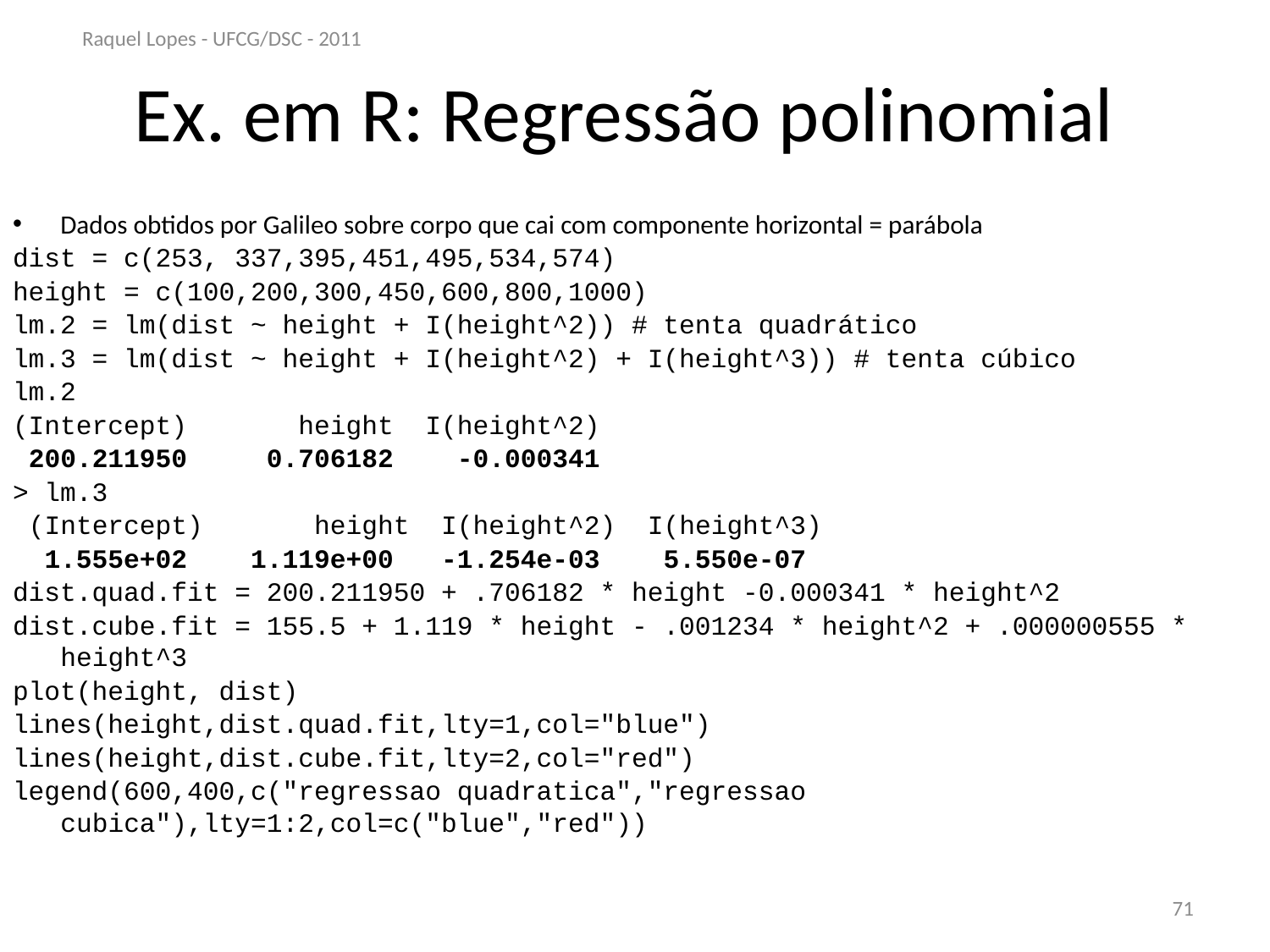

Raquel Lopes - UFCG/DSC - 2011
# Ex. em R: Regressão polinomial
Dados obtidos por Galileo sobre corpo que cai com componente horizontal = parábola
dist = c(253, 337,395,451,495,534,574)
height = c(100,200,300,450,600,800,1000)
lm.2 = lm(dist ~ height + I(height^2)) # tenta quadrático
lm.3 = lm(dist ~ height + I(height^2) + I(height^3)) # tenta cúbico
lm.2
(Intercept)       height  I(height^2)
 200.211950     0.706182    -0.000341
> lm.3
 (Intercept)       height  I(height^2)  I(height^3)
  1.555e+02    1.119e+00   -1.254e-03    5.550e-07
dist.quad.fit = 200.211950 + .706182 * height -0.000341 * height^2
dist.cube.fit = 155.5 + 1.119 * height - .001234 * height^2 + .000000555 * height^3
plot(height, dist)
lines(height,dist.quad.fit,lty=1,col="blue")
lines(height,dist.cube.fit,lty=2,col="red")
legend(600,400,c("regressao quadratica","regressao cubica"),lty=1:2,col=c("blue","red"))
71